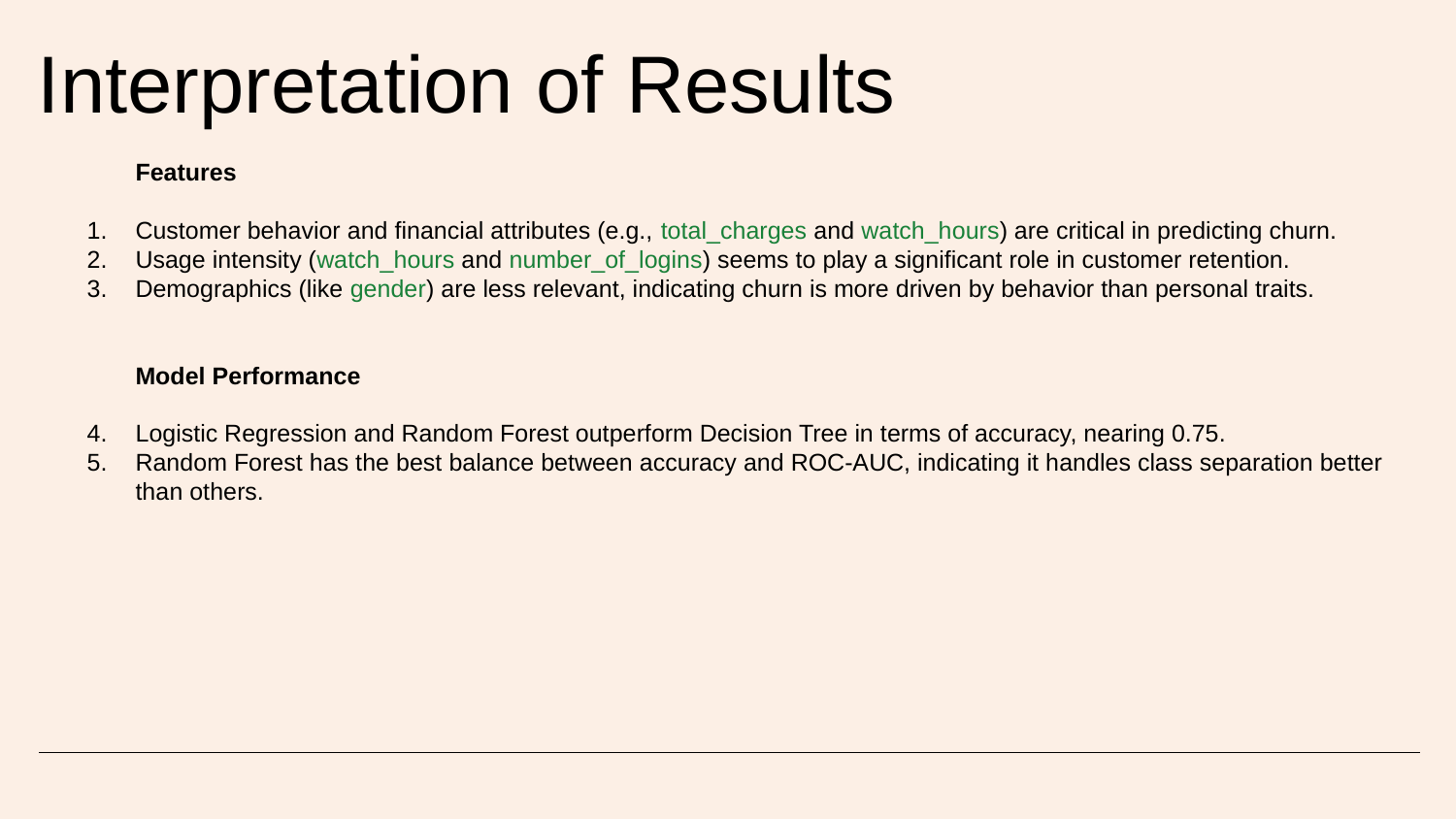

# Interpretation of Results
Features

Customer behavior and financial attributes (e.g., total_charges and watch_hours) are critical in predicting churn.
Usage intensity (watch_hours and number_of_logins) seems to play a significant role in customer retention.
Demographics (like gender) are less relevant, indicating churn is more driven by behavior than personal traits.

Model Performance

Logistic Regression and Random Forest outperform Decision Tree in terms of accuracy, nearing 0.75.
Random Forest has the best balance between accuracy and ROC-AUC, indicating it handles class separation better than others.